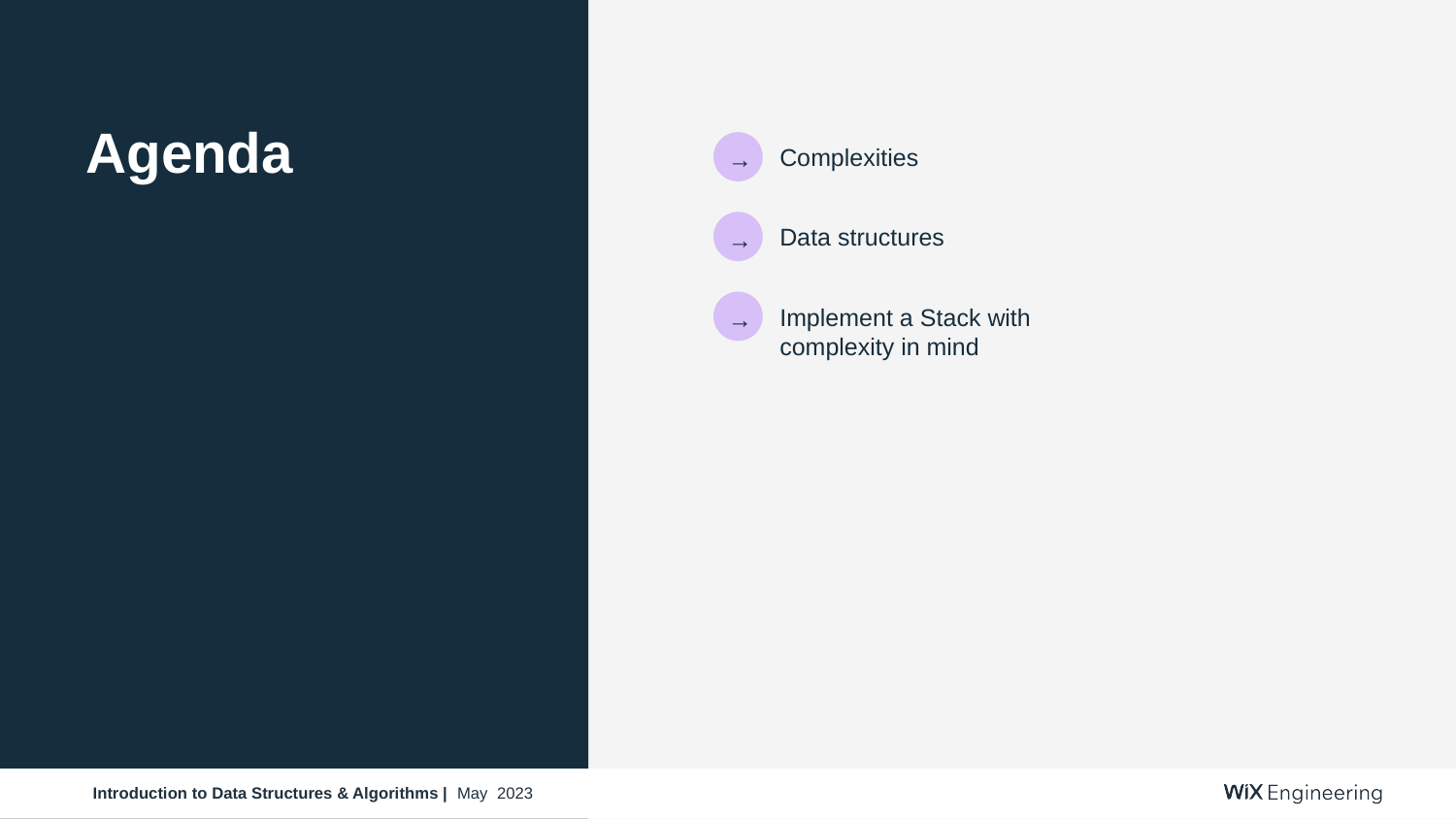

Agenda
Complexities
→
Data structures
→
Implement a Stack with complexity in mind
→
Introduction to Data Structures & Algorithms |  May  2023